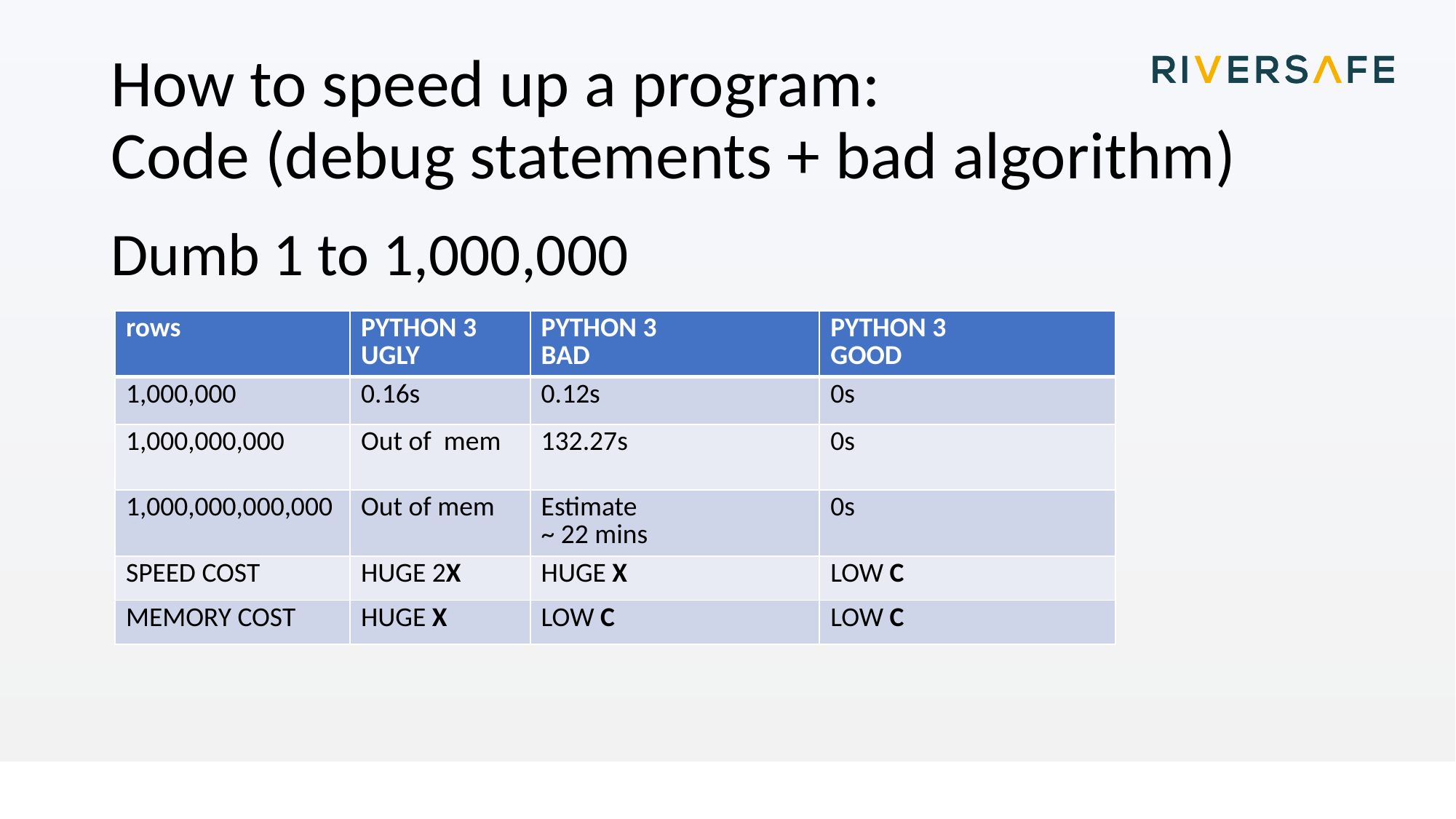

# How to speed up a program: Code (debug statements + bad algorithm)
Dumb 1 to 1,000,000
| rows | PYTHON 3 UGLY | PYTHON 3 BAD | PYTHON 3 GOOD |
| --- | --- | --- | --- |
| 1,000,000 | 0.16s | 0.12s | 0s |
| 1,000,000,000 | Out of mem | 132.27s | 0s |
| 1,000,000,000,000 | Out of mem | Estimate ~ 22 mins | 0s |
| SPEED COST | HUGE 2X | HUGE X | LOW C |
| MEMORY COST | HUGE X | LOW C | LOW C |